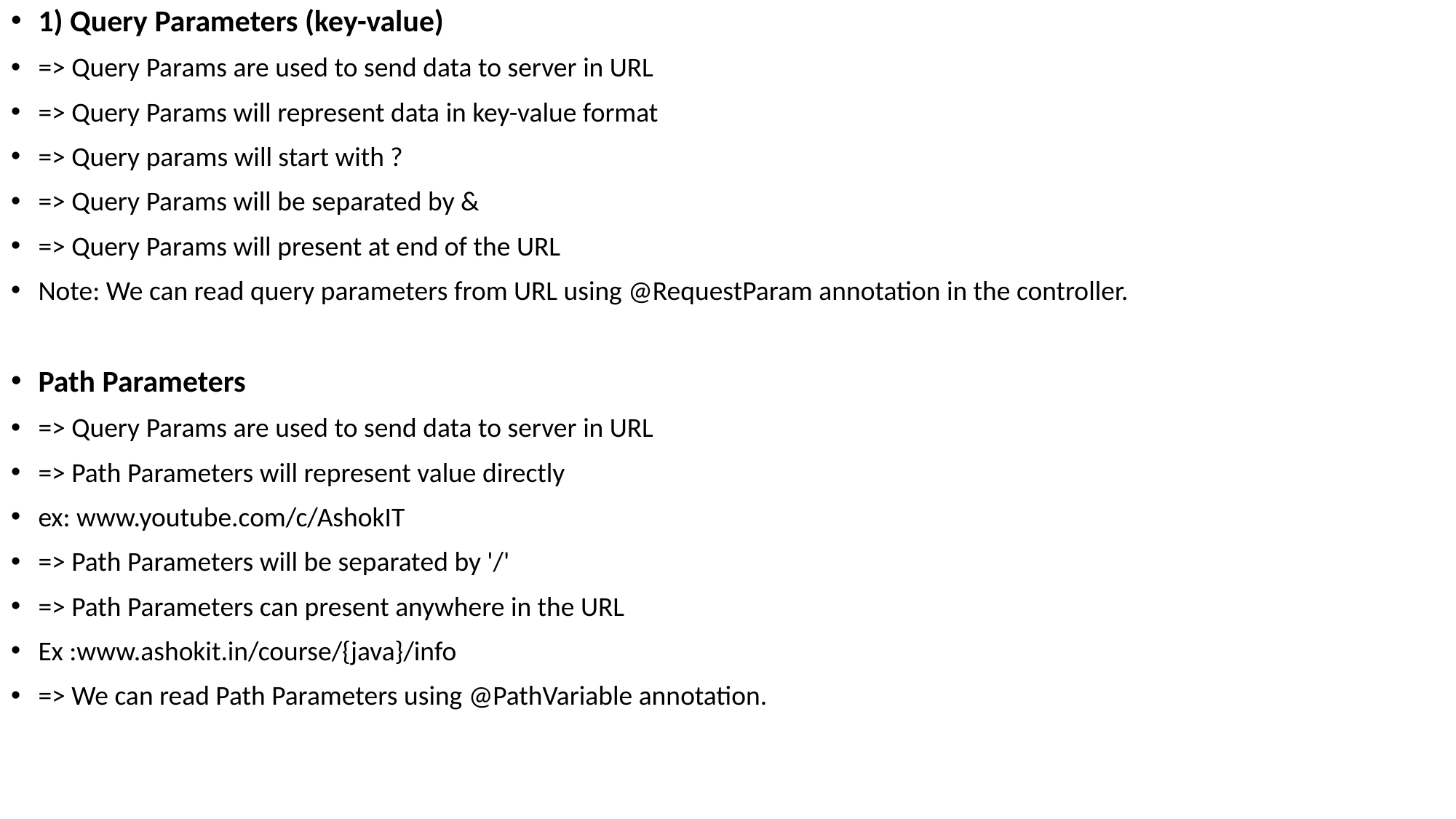

1) Query Parameters (key-value)
=> Query Params are used to send data to server in URL
=> Query Params will represent data in key-value format
=> Query params will start with ?
=> Query Params will be separated by &
=> Query Params will present at end of the URL
Note: We can read query parameters from URL using @RequestParam annotation in the controller.

Path Parameters
=> Query Params are used to send data to server in URL
=> Path Parameters will represent value directly
ex: www.youtube.com/c/AshokIT
=> Path Parameters will be separated by '/'
=> Path Parameters can present anywhere in the URL
Ex :www.ashokit.in/course/{java}/info
=> We can read Path Parameters using @PathVariable annotation.